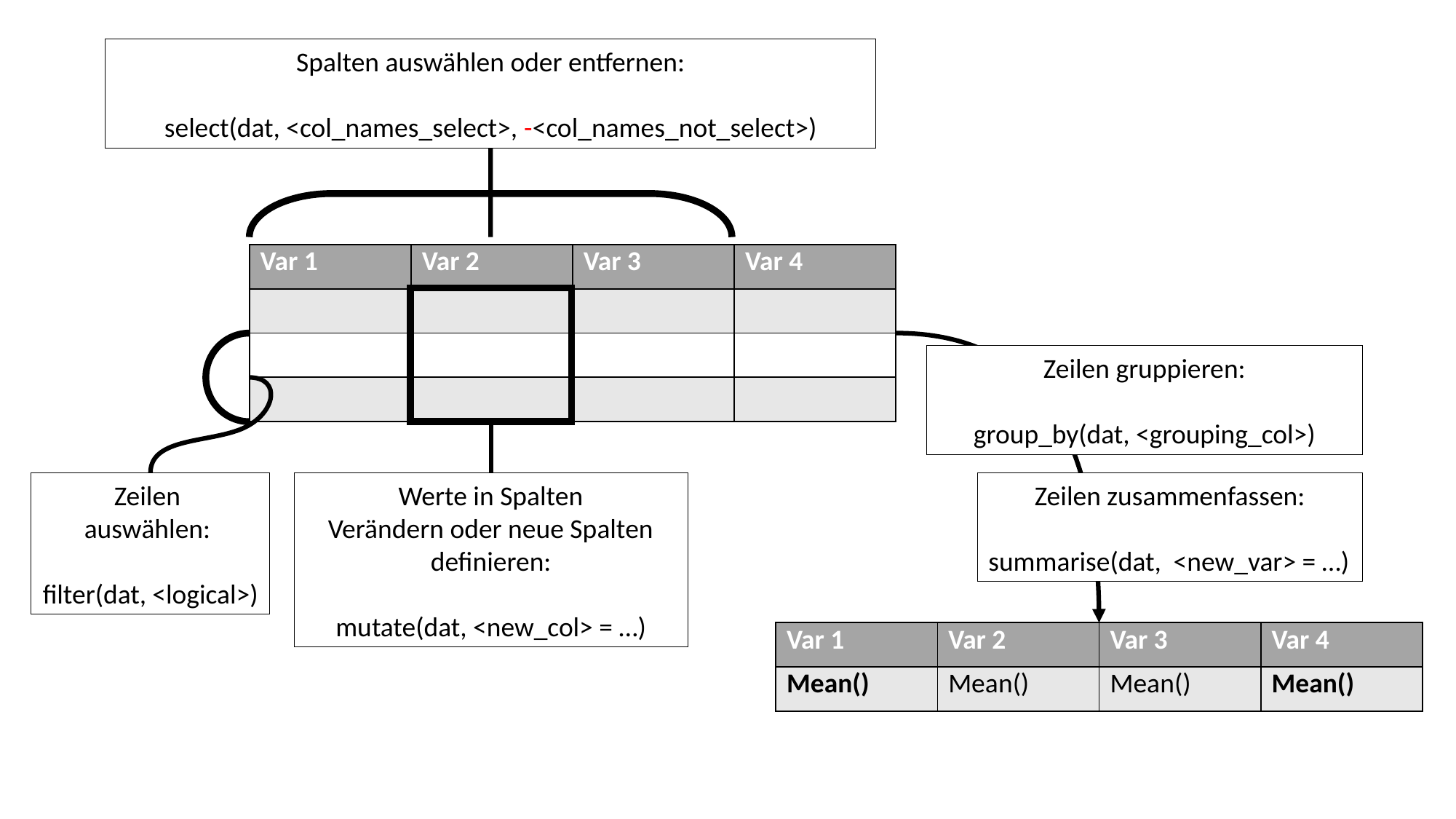

Spalten auswählen oder entfernen:

select(dat, <col_names_select>, -<col_names_not_select>)
| Var 1 | Var 2 | Var 3 | Var 4 |
| --- | --- | --- | --- |
|  |  |  |  |
|  |  |  |  |
|  |  |  |  |

Zeilen gruppieren:

group_by(dat, <grouping_col>)
Zeilen
auswählen:

filter(dat, <logical>)
Werte in Spalten
Verändern oder neue Spalten definieren:

mutate(dat, <new_col> = …)
Zeilen zusammenfassen:

summarise(dat,  <new_var> = …)
| Var 1 | Var 2 | Var 3 | Var 4 |
| --- | --- | --- | --- |
| Mean() | Mean() | Mean() | Mean() |